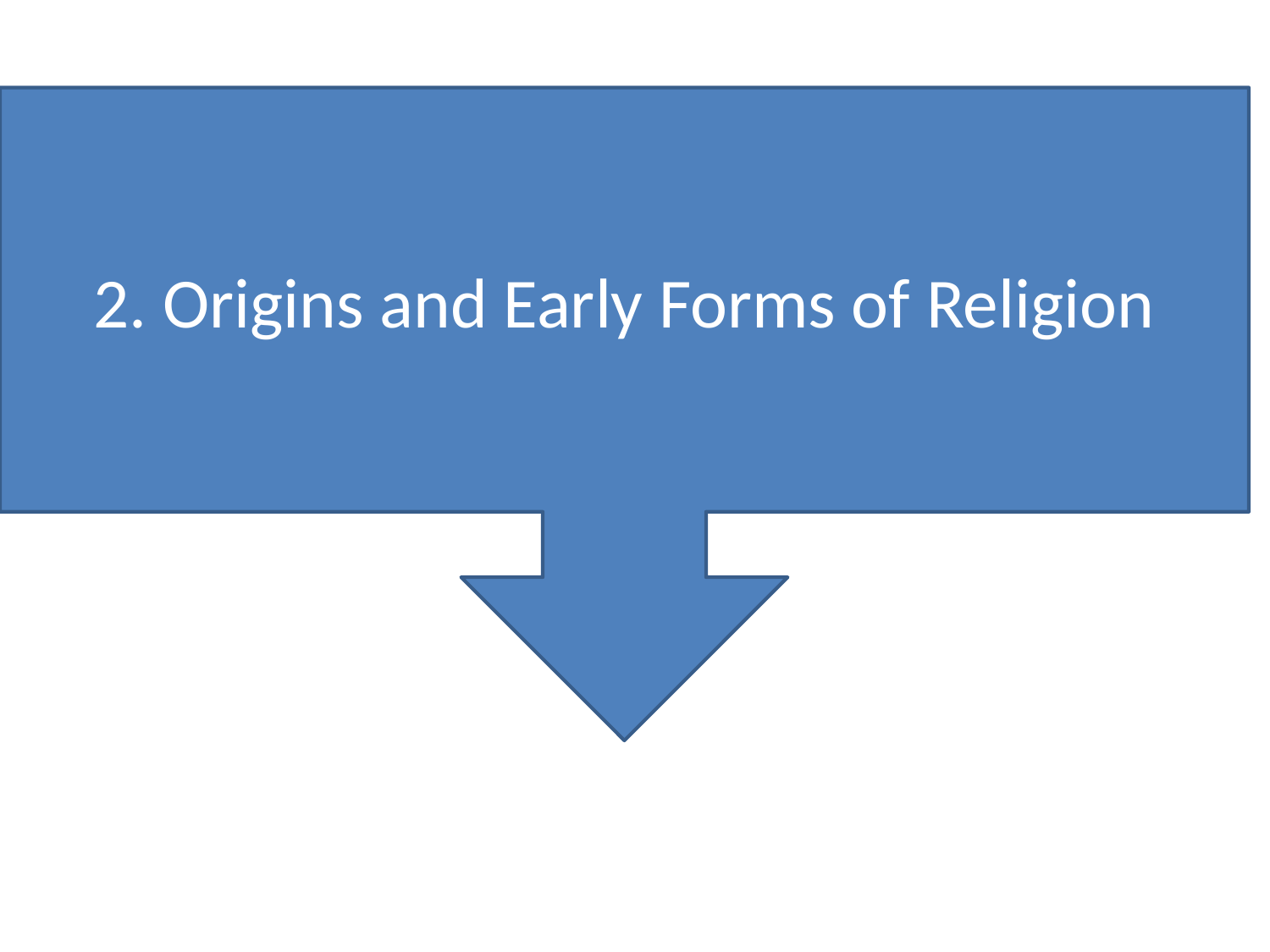

2. Origins and Early Forms of Religion